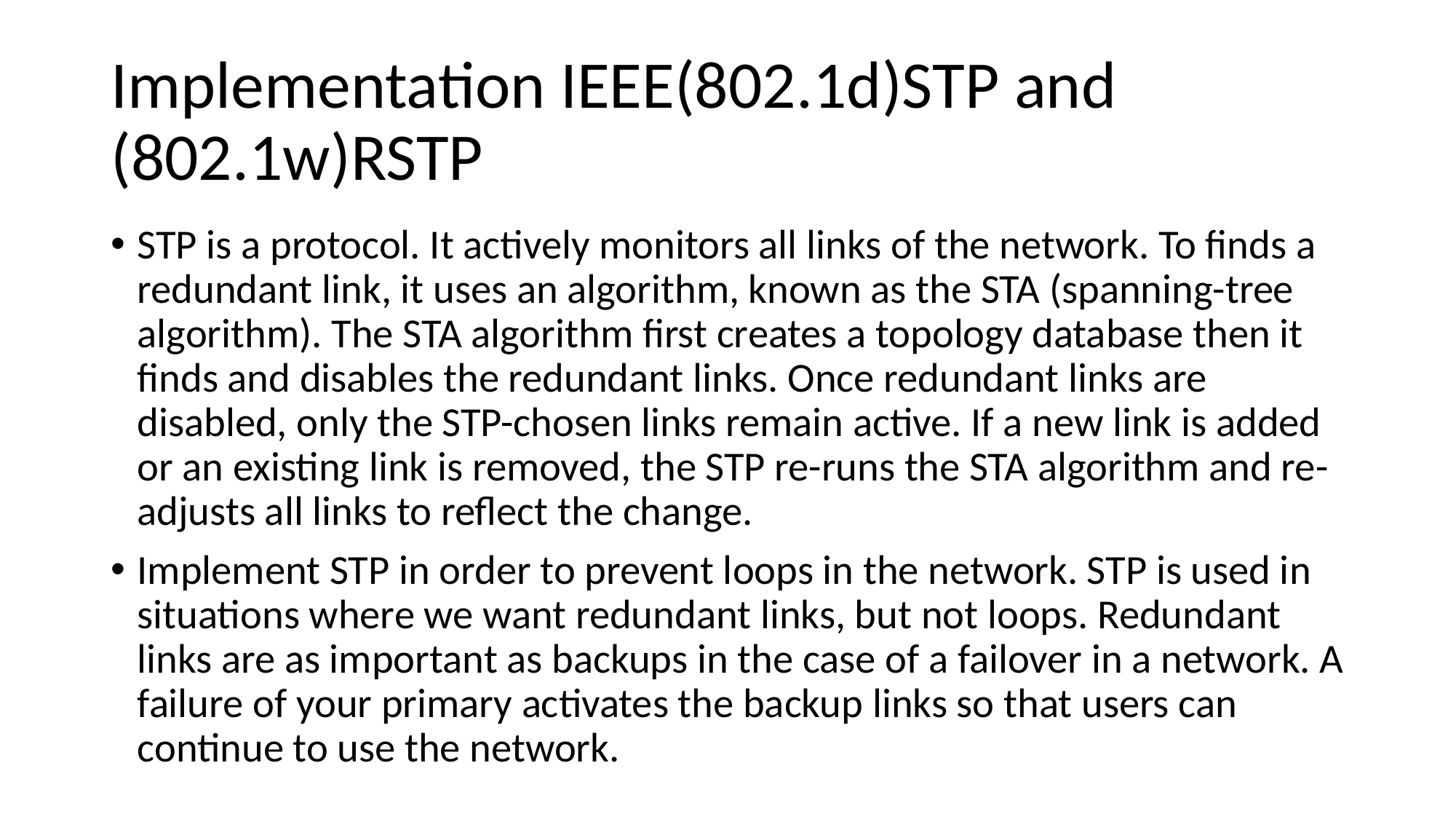

# Implementation IEEE(802.1d)STP and (802.1w)RSTP
STP is a protocol. It actively monitors all links of the network. To finds a redundant link, it uses an algorithm, known as the STA (spanning-tree algorithm). The STA algorithm first creates a topology database then it finds and disables the redundant links. Once redundant links are disabled, only the STP-chosen links remain active. If a new link is added or an existing link is removed, the STP re-runs the STA algorithm and re-adjusts all links to reflect the change.
Implement STP in order to prevent loops in the network. STP is used in situations where we want redundant links, but not loops. Redundant links are as important as backups in the case of a failover in a network. A failure of your primary activates the backup links so that users can continue to use the network.